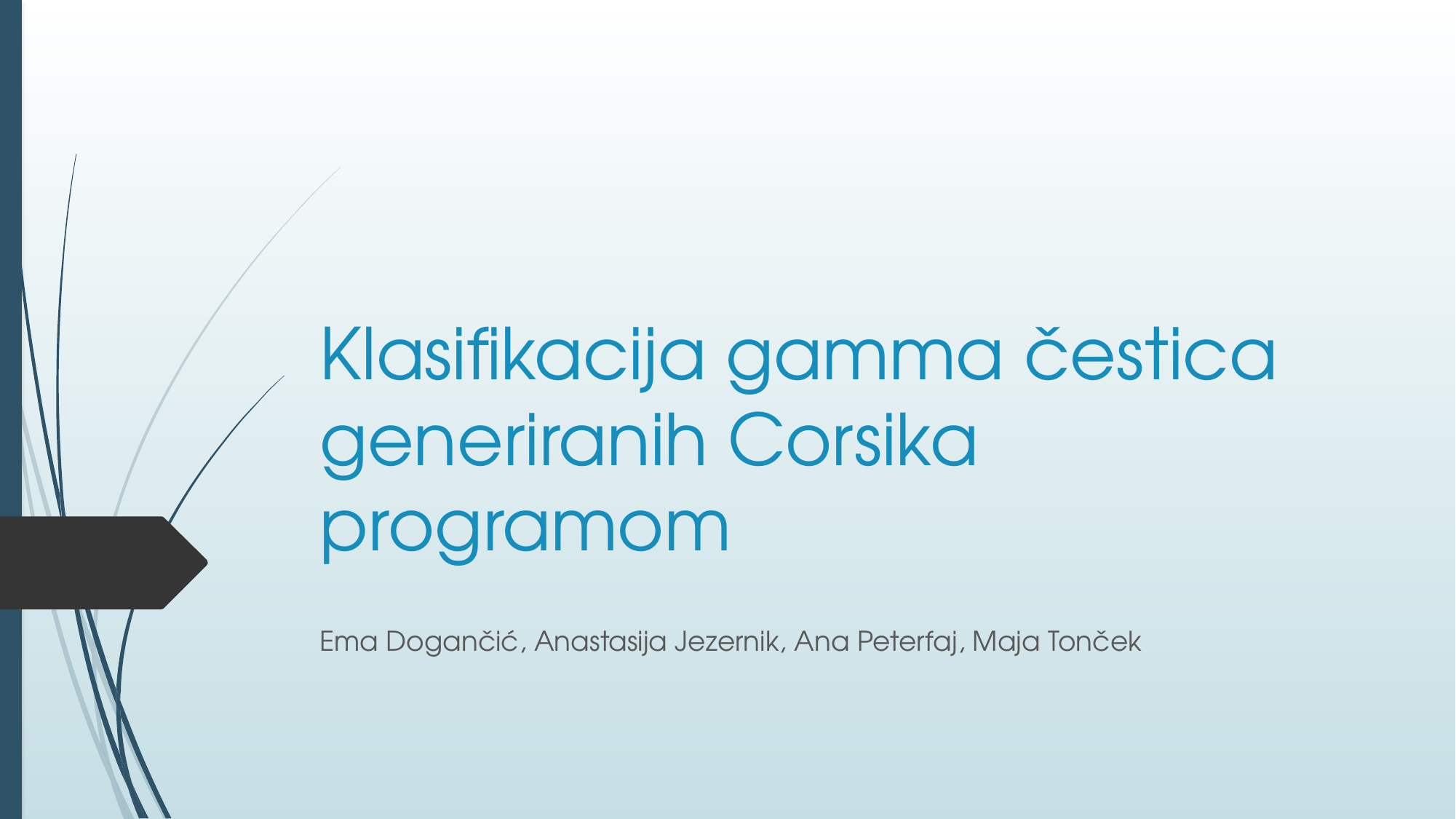

# Klasifikacija gamma čestica generiranih Corsika programom

Ema Dogančić, Anastasija Jezernik, Ana Peterfaj, Maja Tonček